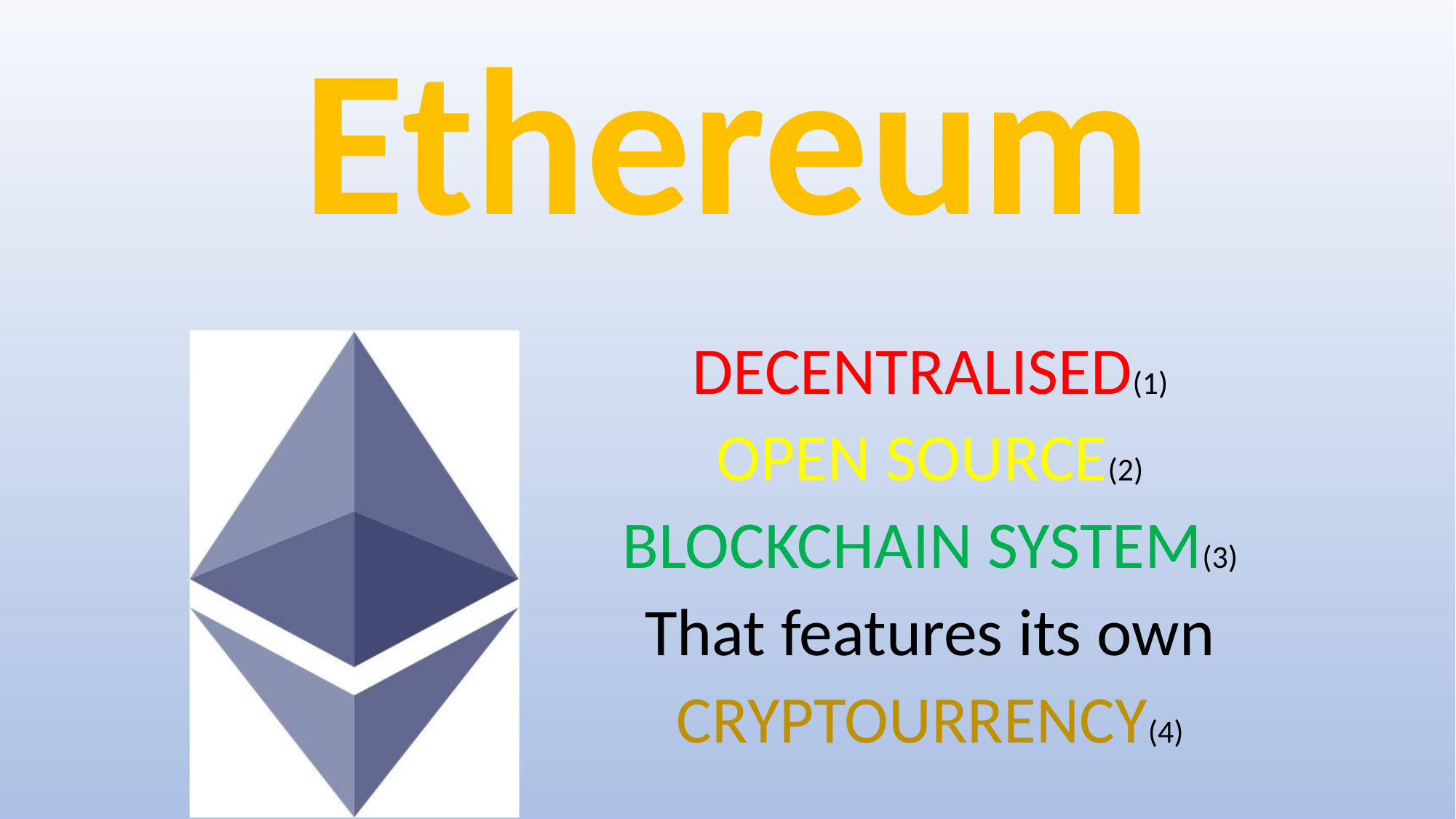

Ethereum

DECENTRALISED(1)
OPEN SOURCE(2)
BLOCKCHAIN SYSTEM(3)
That features its own
CRYPTOURRENCY(4)